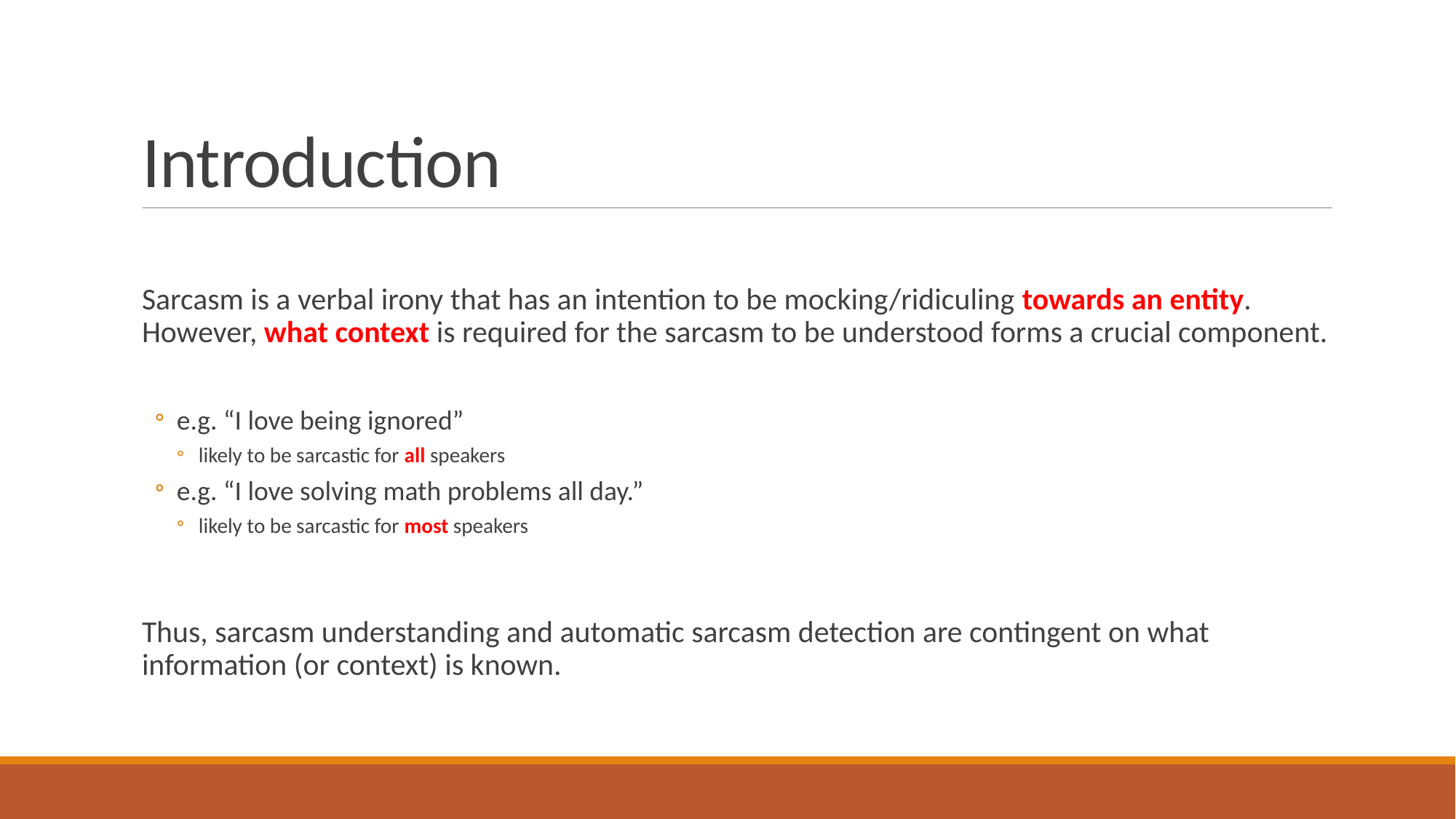

# Introduction

Sarcasm is a verbal irony that has an intention to be mocking/ridiculing towards an entity. However, what context is required for the sarcasm to be understood forms a crucial component.

e.g. “I love being ignored”
likely to be sarcastic for all speakers
e.g. “I love solving math problems all day.”
likely to be sarcastic for most speakers

Thus, sarcasm understanding and automatic sarcasm detection are contingent on what information (or context) is known.